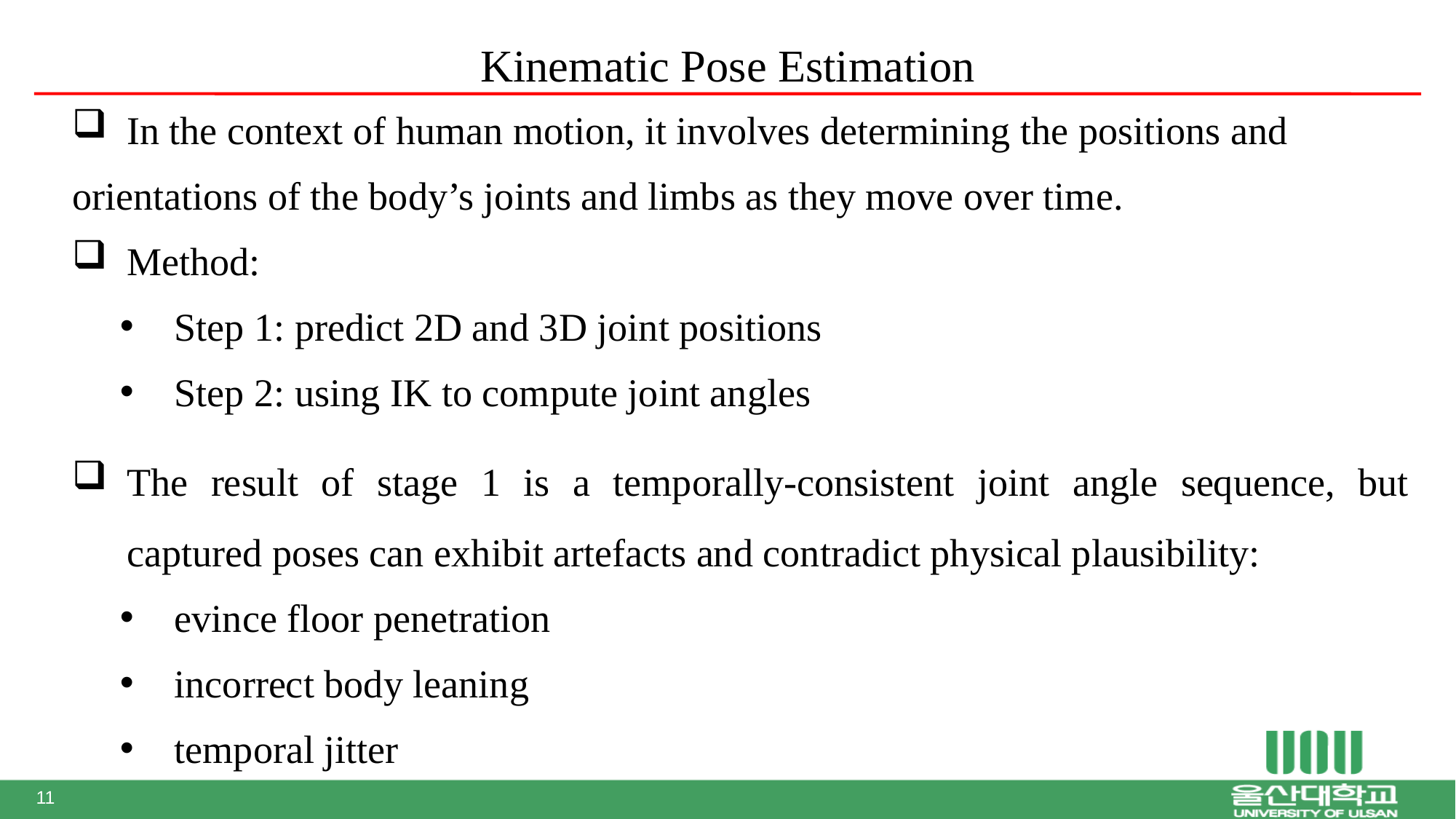

# Kinematic Pose Estimation
In the context of human motion, it involves determining the positions and
orientations of the body’s joints and limbs as they move over time.
Method:
Step 1: predict 2D and 3D joint positions
Step 2: using IK to compute joint angles
The result of stage 1 is a temporally-consistent joint angle sequence, but captured poses can exhibit artefacts and contradict physical plausibility:
evince floor penetration
incorrect body leaning
temporal jitter